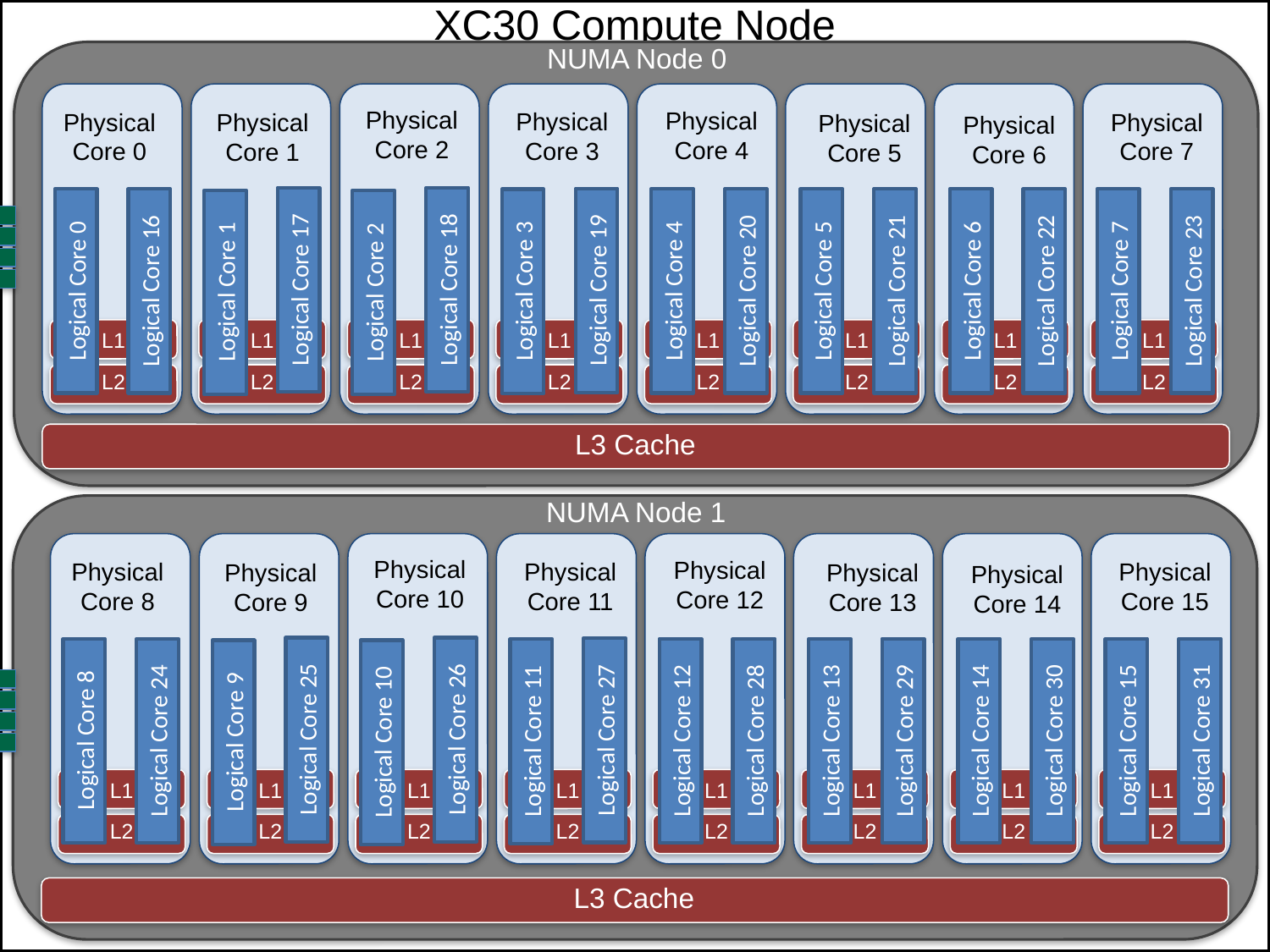

XC30 Compute Node
NUMA Node 0

Physical Core 0

L1
L2

L1
L2

L1
L2

L1
L2

L1
L2

L1
L2

L1
L2

L1
L2

Physical Core 2
Physical Core 4
Physical Core 3
Physical Core 7
Physical Core 1
Physical Core 5
Physical Core 6
RAM
32 GB

Logical Core 17
Logical Core 18
Logical Core 19
Logical Core 0
Logical Core 16
Logical Core 20
Logical Core 21
Logical Core 6
Logical Core 22
Logical Core 7
Logical Core 23

Logical Core 4
Logical Core 5
Logical Core 3
Logical Core 1
Logical Core 2
L3 Cache

NUMA Node 1

Physical Core 8

L1
L2

L1
L2

L1
L2

L1
L2

L1
L2

L1
L2

L1
L2

L1
L2

Physical Core 10
Physical Core 12
Physical Core 11
Physical Core 15
Physical Core 9
Physical Core 13
Physical Core 14
RAM 32GB

Logical Core 25
Logical Core 26
Logical Core 27
Logical Core 8
Logical Core 24
Logical Core 28
Logical Core 13
Logical Core 29
Logical Core 14
Logical Core 30
Logical Core 15
Logical Core 31
Logical Core 12
Logical Core 11
Logical Core 9
Logical Core 10

L3 Cache